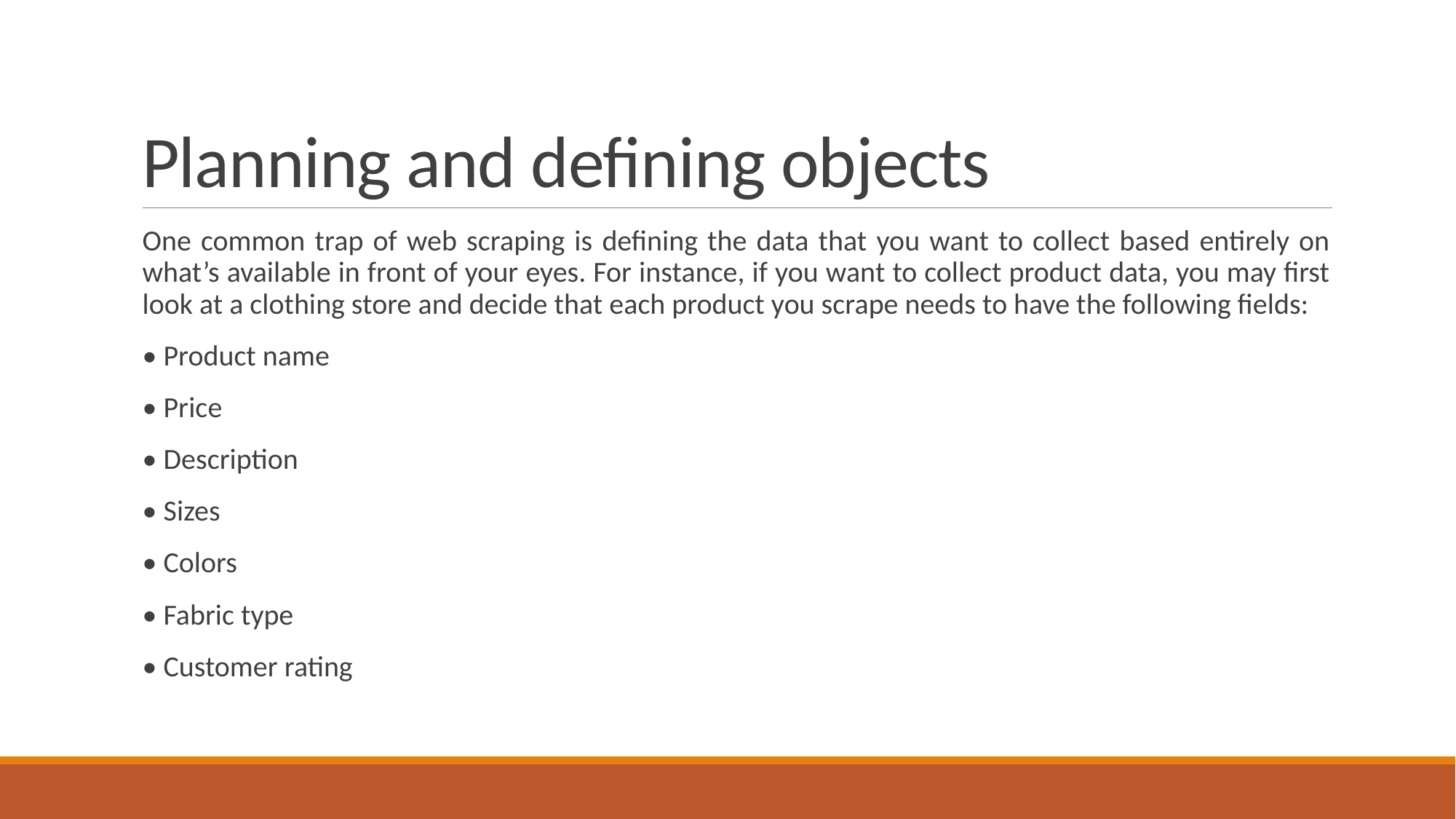

# Planning and defining objects
One common trap of web scraping is defining the data that you want to collect based entirely on what’s available in front of your eyes. For instance, if you want to collect product data, you may first look at a clothing store and decide that each product you scrape needs to have the following fields:
• Product name
• Price
• Description
• Sizes
• Colors
• Fabric type
• Customer rating